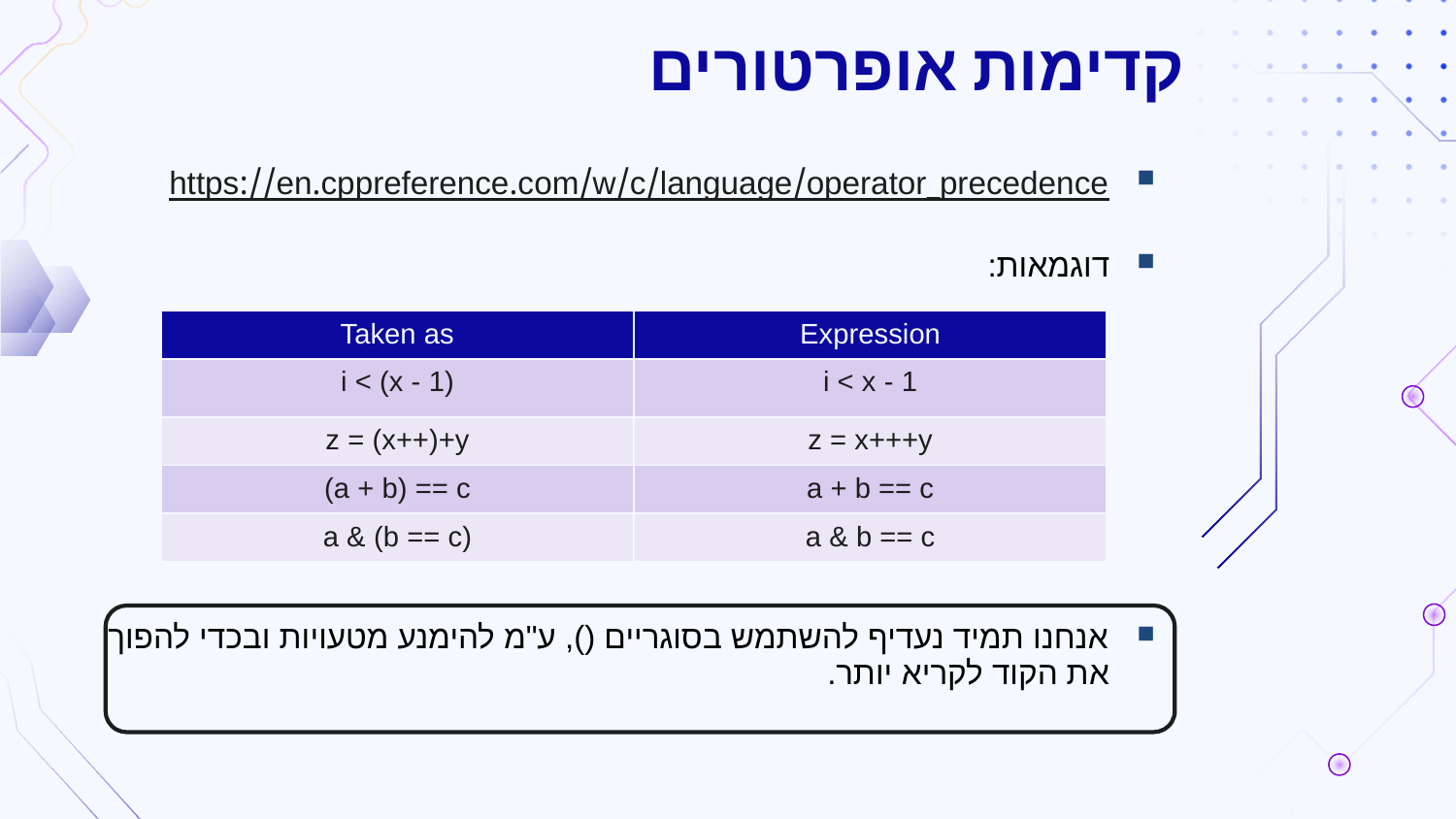

# קדימות אופרטורים
https://en.cppreference.com/w/c/language/operator_precedence

דוגמאות:

אנחנו תמיד נעדיף להשתמש בסוגריים (), ע"מ להימנע מטעויות ובכדי להפוך את הקוד לקריא יותר.
| Taken as | Expression |
| --- | --- |
| i < (x - 1) | i < x - 1 |
| z = (x++)+y | z = x+++y |
| (a + b) == c | a + b == c |
| a & (b == c) | a & b == c |